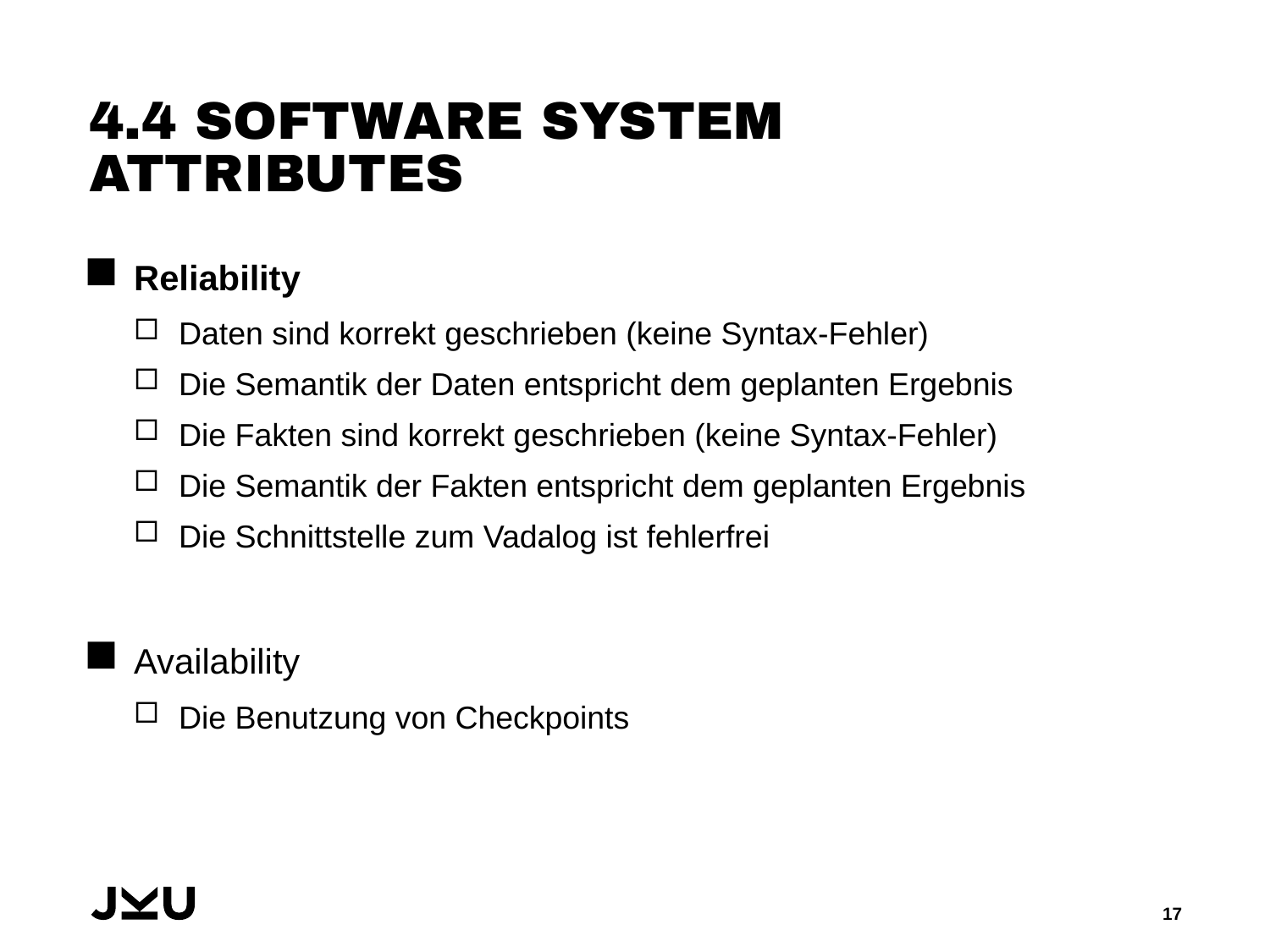

# 4.4 Software System Attributes
Reliability
Daten sind korrekt geschrieben (keine Syntax-Fehler)
Die Semantik der Daten entspricht dem geplanten Ergebnis
Die Fakten sind korrekt geschrieben (keine Syntax-Fehler)
Die Semantik der Fakten entspricht dem geplanten Ergebnis
Die Schnittstelle zum Vadalog ist fehlerfrei

Availability
Die Benutzung von Checkpoints

17